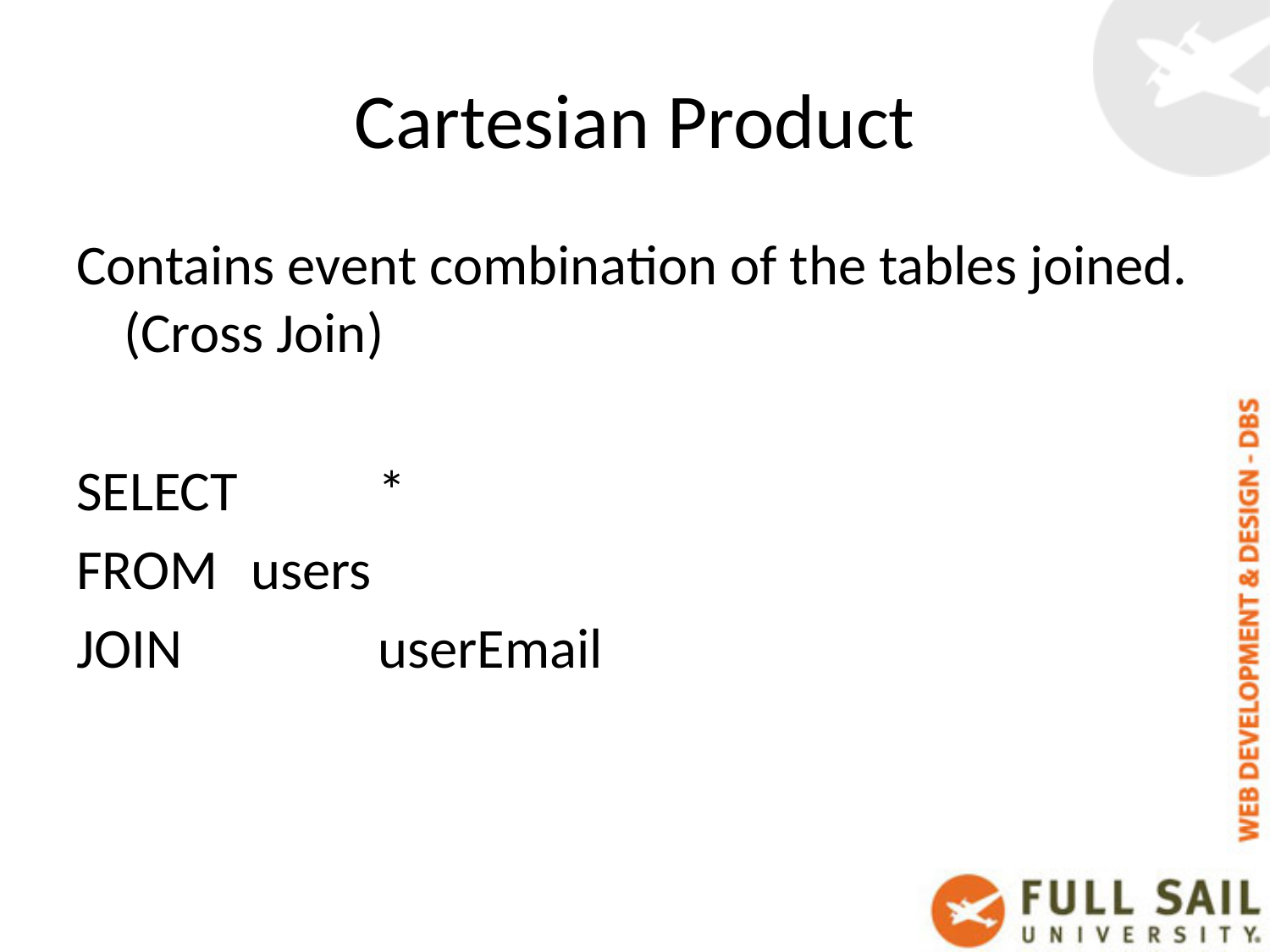

# Cartesian Product
Contains event combination of the tables joined. (Cross Join)

SELECT 	*
FROM 	users
JOIN 		userEmail